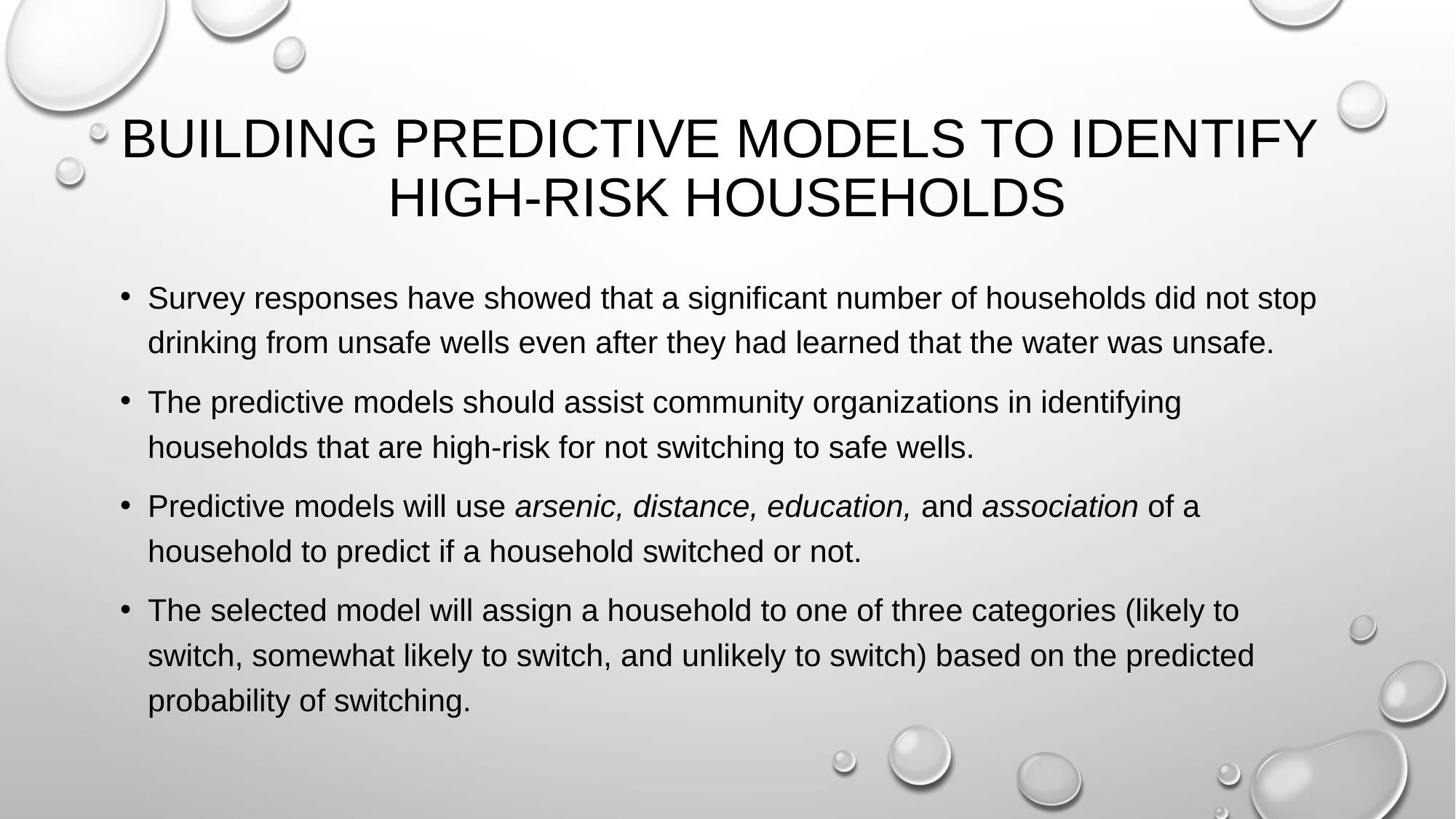

# Building predictive models to identify high-risk households
Survey responses have showed that a significant number of households did not stop drinking from unsafe wells even after they had learned that the water was unsafe.
The predictive models should assist community organizations in identifying households that are high-risk for not switching to safe wells.
Predictive models will use arsenic, distance, education, and association of a household to predict if a household switched or not.
The selected model will assign a household to one of three categories (likely to switch, somewhat likely to switch, and unlikely to switch) based on the predicted probability of switching.